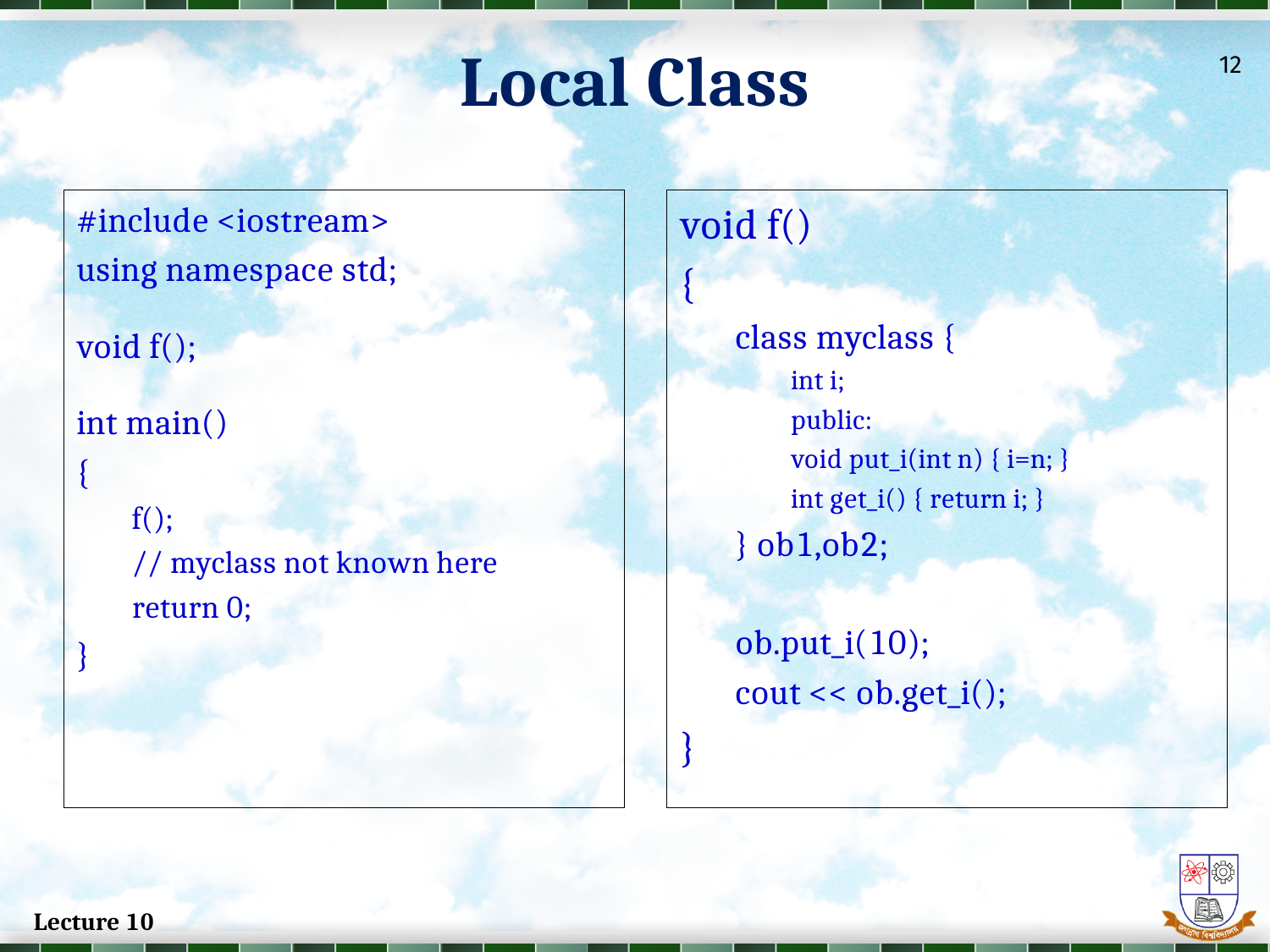

Local Class
12
#include <iostream>
using namespace std;

void f();

int main()
{
f();
// myclass not known here
return 0;
}
void f()
{
class myclass {
int i;
public:
void put_i(int n) { i=n; }
int get_i() { return i; }
} ob1,ob2;

ob.put_i(10);
cout << ob.get_i();
}